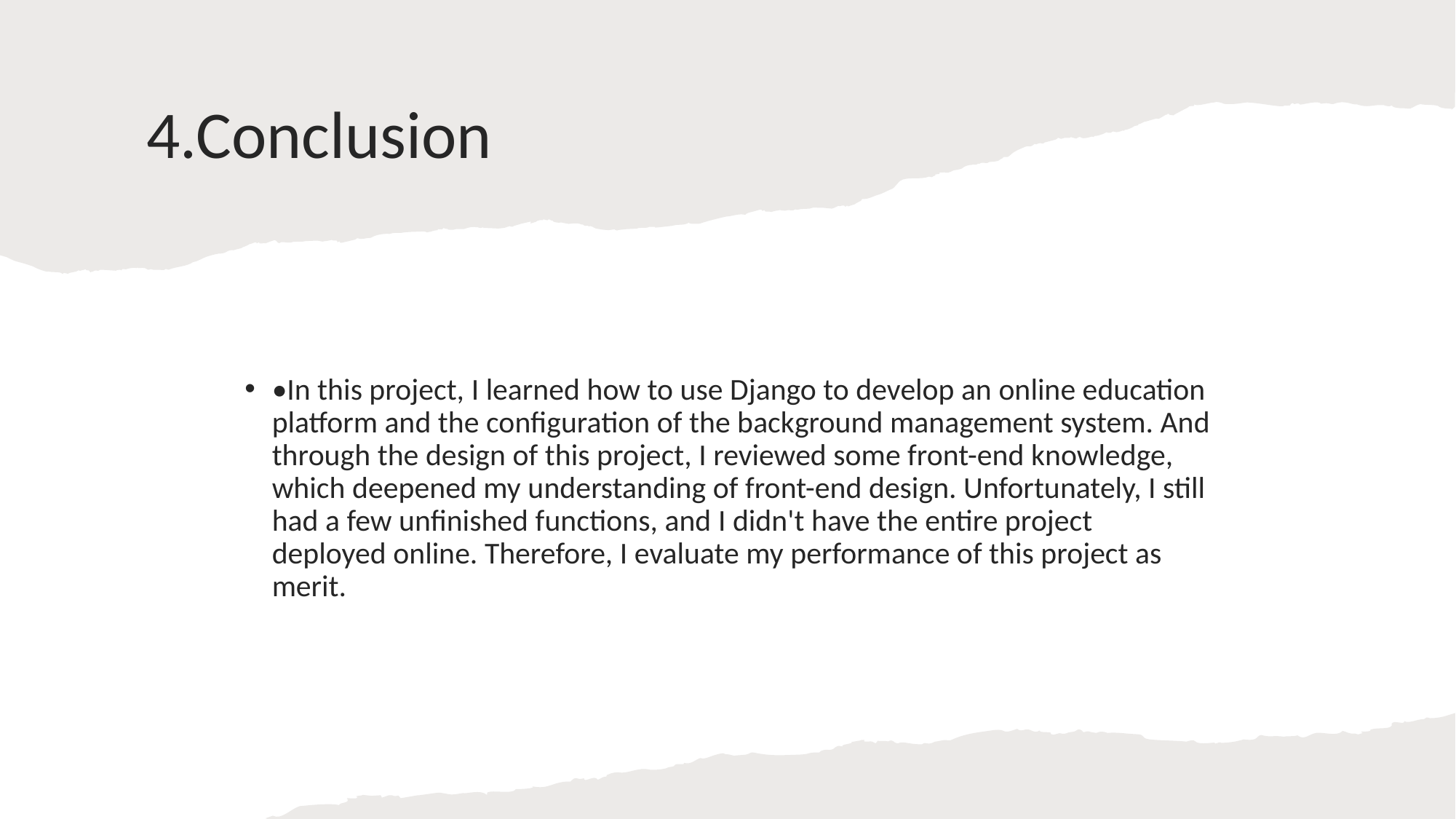

# 4.Conclusion
•In this project, I learned how to use Django to develop an online education platform and the configuration of the background management system. And through the design of this project, I reviewed some front-end knowledge, which deepened my understanding of front-end design. Unfortunately, I still had a few unfinished functions, and I didn't have the entire project deployed online. Therefore, I evaluate my performance of this project as merit.